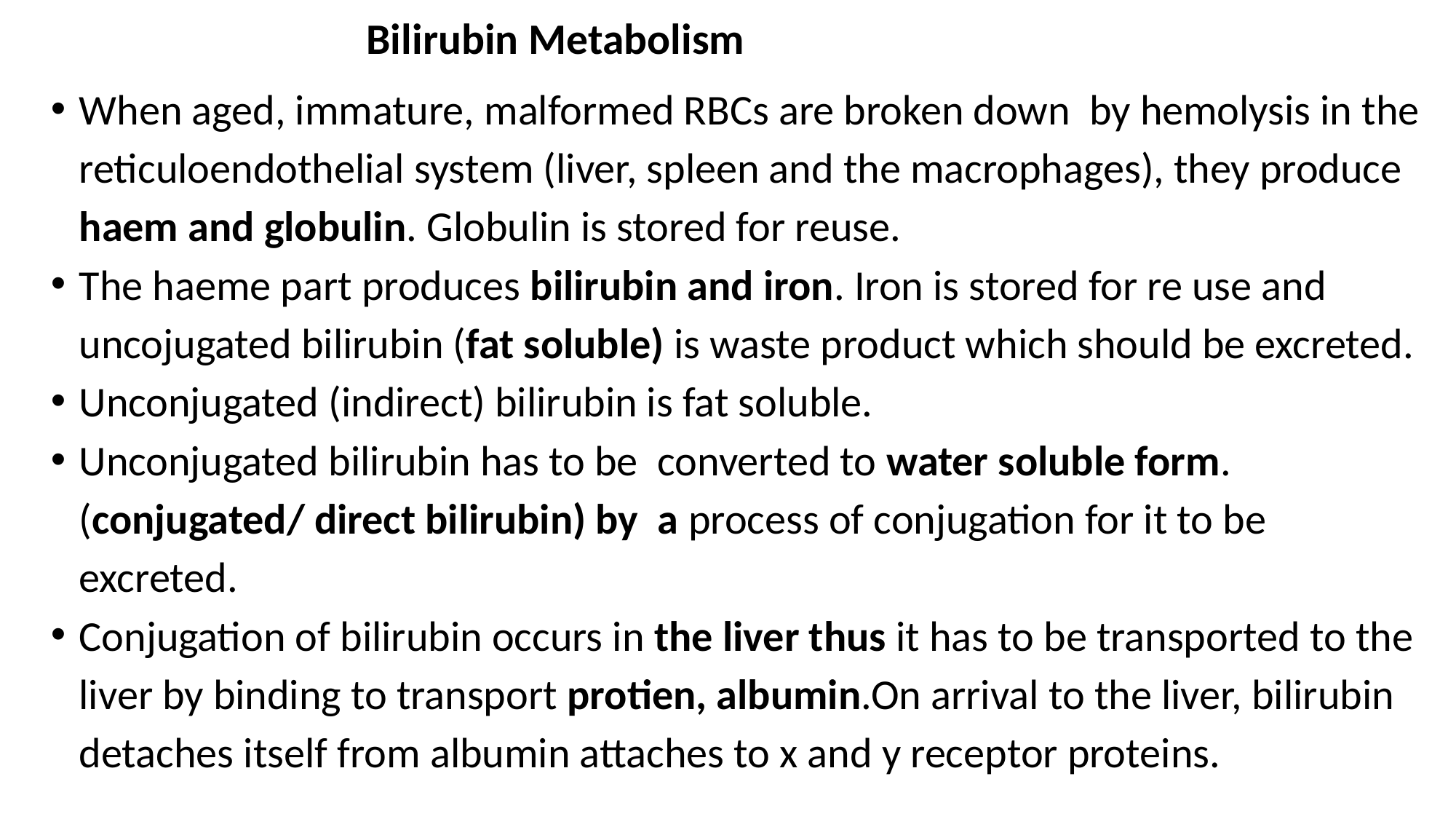

# Bilirubin Metabolism
When aged, immature, malformed RBCs are broken down  by hemolysis in the reticuloendothelial system (liver, spleen and the macrophages), they produce  haem and globulin. Globulin is stored for reuse.
The haeme part produces bilirubin and iron. Iron is stored for re use and uncojugated bilirubin (fat soluble) is waste product which should be excreted.
Unconjugated (indirect) bilirubin is fat soluble.
Unconjugated bilirubin has to be  converted to water soluble form. (conjugated/ direct bilirubin) by  a process of conjugation for it to be excreted.
Conjugation of bilirubin occurs in the liver thus it has to be transported to the liver by binding to transport protien, albumin.On arrival to the liver, bilirubin detaches itself from albumin attaches to x and y receptor proteins.